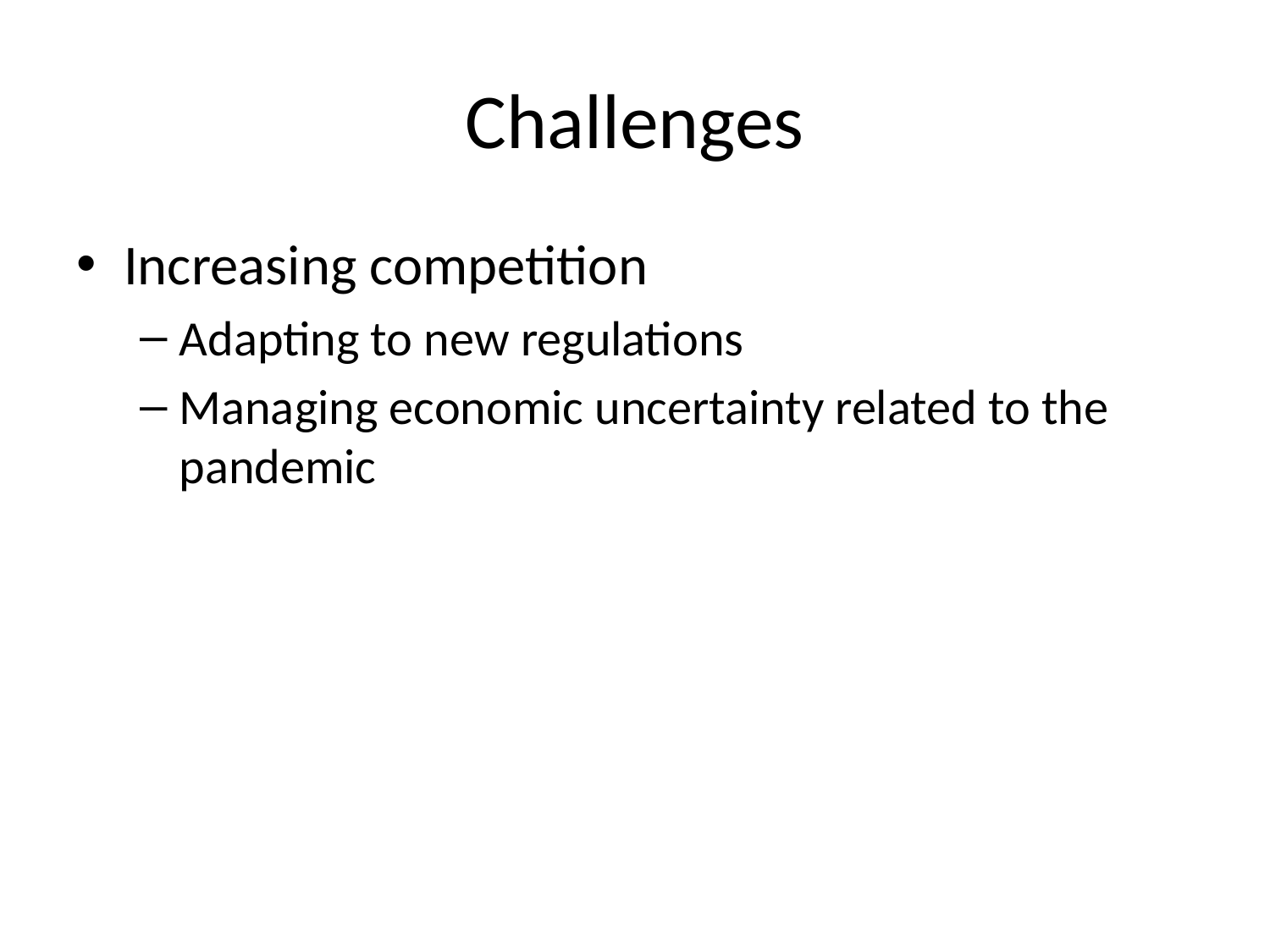

# Challenges
Increasing competition
Adapting to new regulations
Managing economic uncertainty related to the pandemic